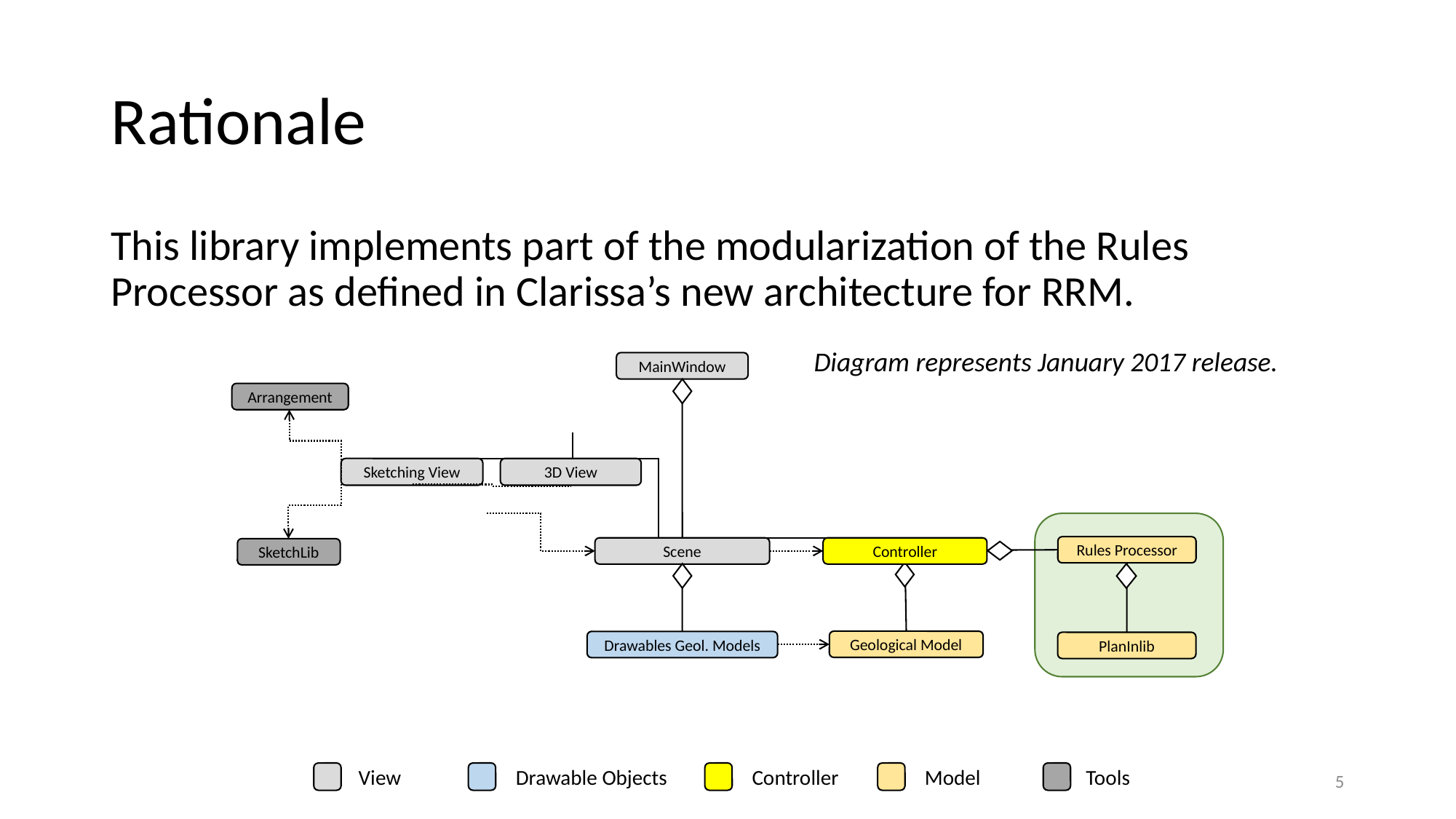

# Rationale
This library implements part of the modularization of the Rules Processor as defined in Clarissa’s new architecture for RRM.
Diagram represents January 2017 release.
MainWindow

Sketching View
3D View
Rules Processor

PlanInlib
Controller

Scene

Geological Model
Drawables Geol. Models

Arrangement
SketchLib

View
Drawable Objects
Controller
Model
Tools

5